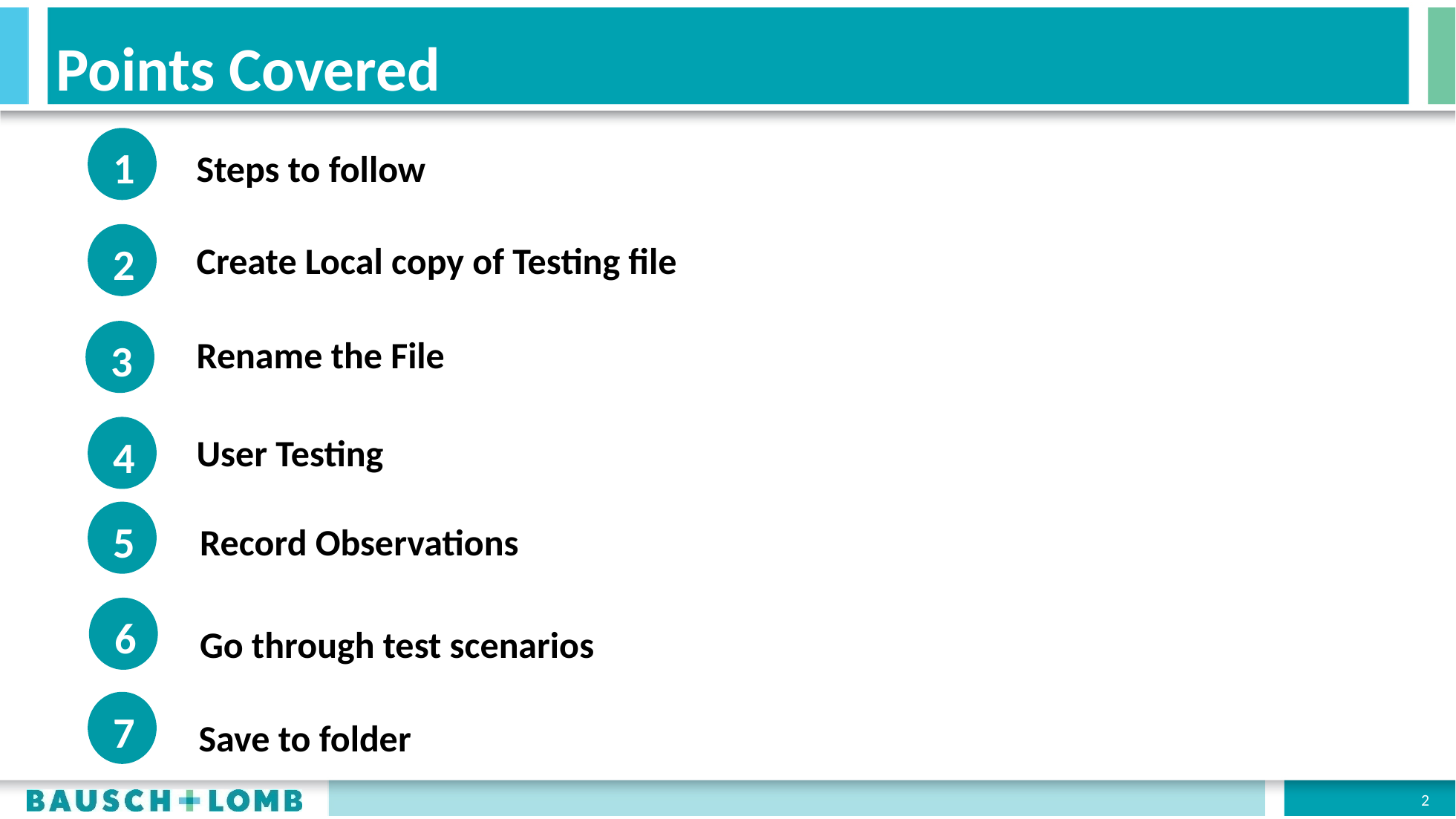

# Points Covered

1
Steps to follow

2
Create Local copy of Testing file
Rename the File

3

4
User Testing

5
Record Observations

6
Go through test scenarios

7
Save to folder